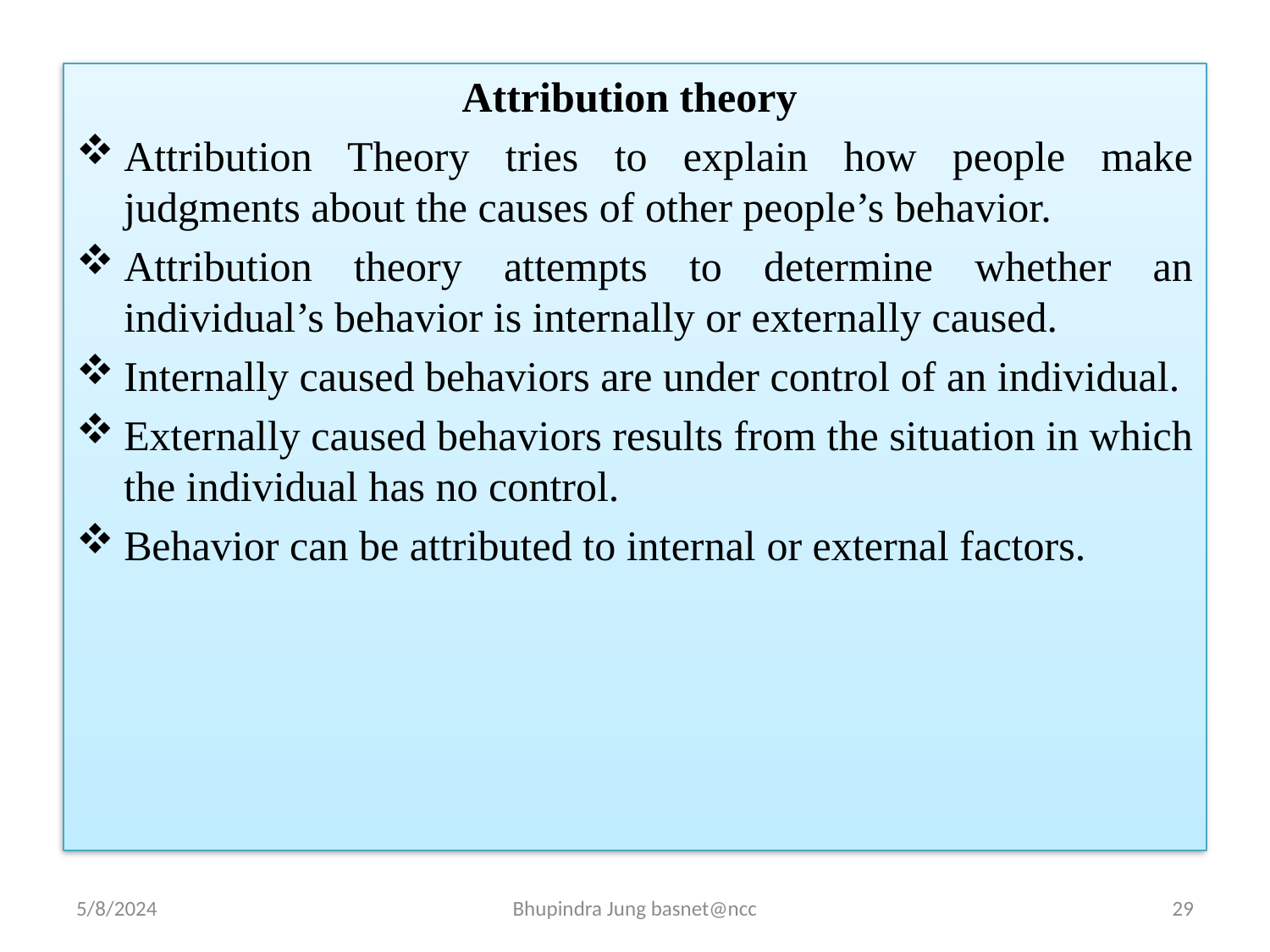

Attribution theory
Attribution Theory tries to explain how people make judgments about the causes of other people’s behavior.
Attribution theory attempts to determine whether an individual’s behavior is internally or externally caused.
Internally caused behaviors are under control of an individual.
Externally caused behaviors results from the situation in which the individual has no control.
Behavior can be attributed to internal or external factors.
5/8/2024
Bhupindra Jung basnet@ncc
29